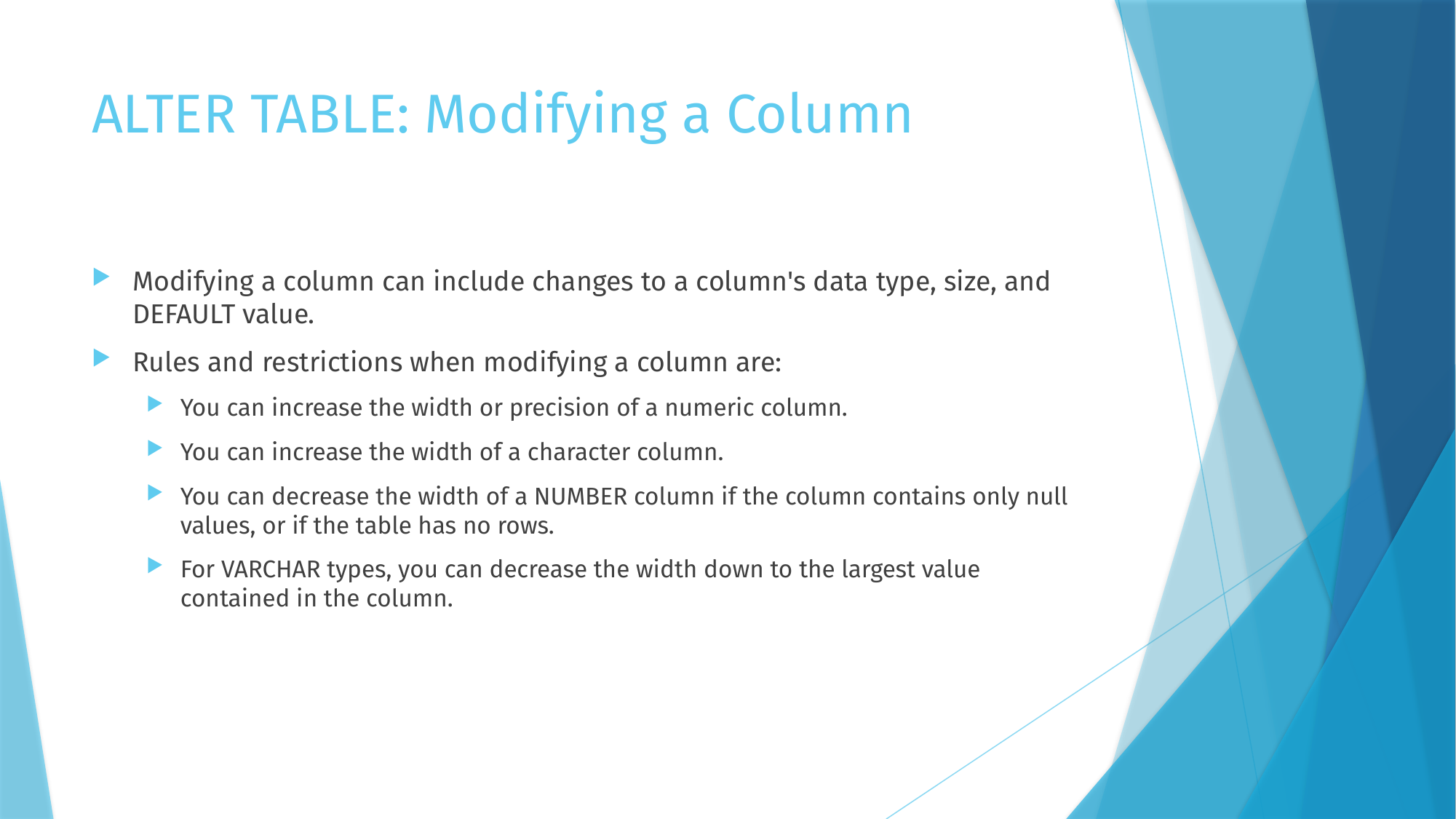

# ALTER TABLE: Modifying a Column
Modifying a column can include changes to a column's data type, size, and DEFAULT value.
Rules and restrictions when modifying a column are:
You can increase the width or precision of a numeric column.
You can increase the width of a character column.
You can decrease the width of a NUMBER column if the column contains only null values, or if the table has no rows.
For VARCHAR types, you can decrease the width down to the largest value contained in the column.